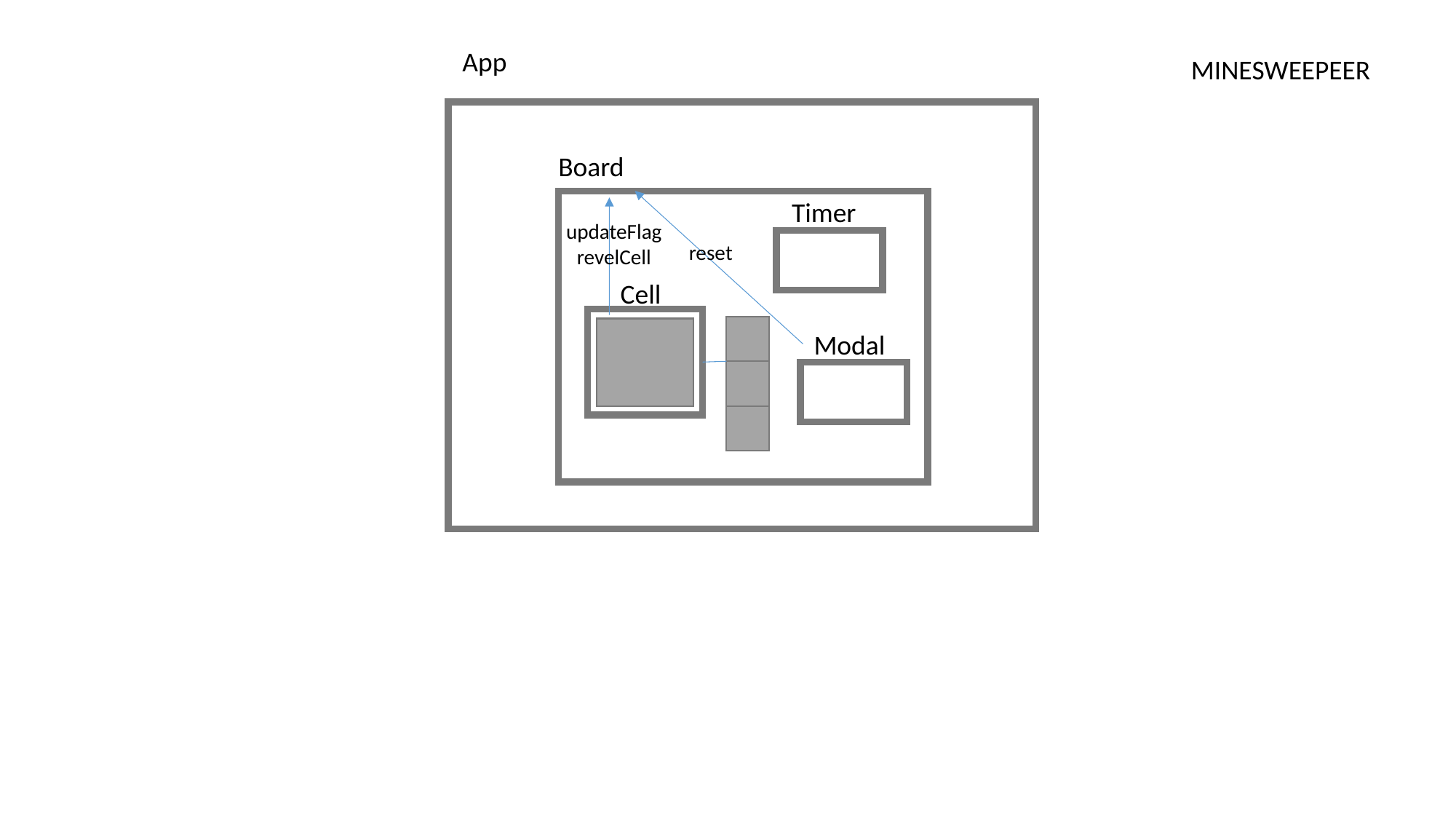

App
MINESWEEPEER

Board
Timer

updateFlag
revelCell

reset
Cell

Modal